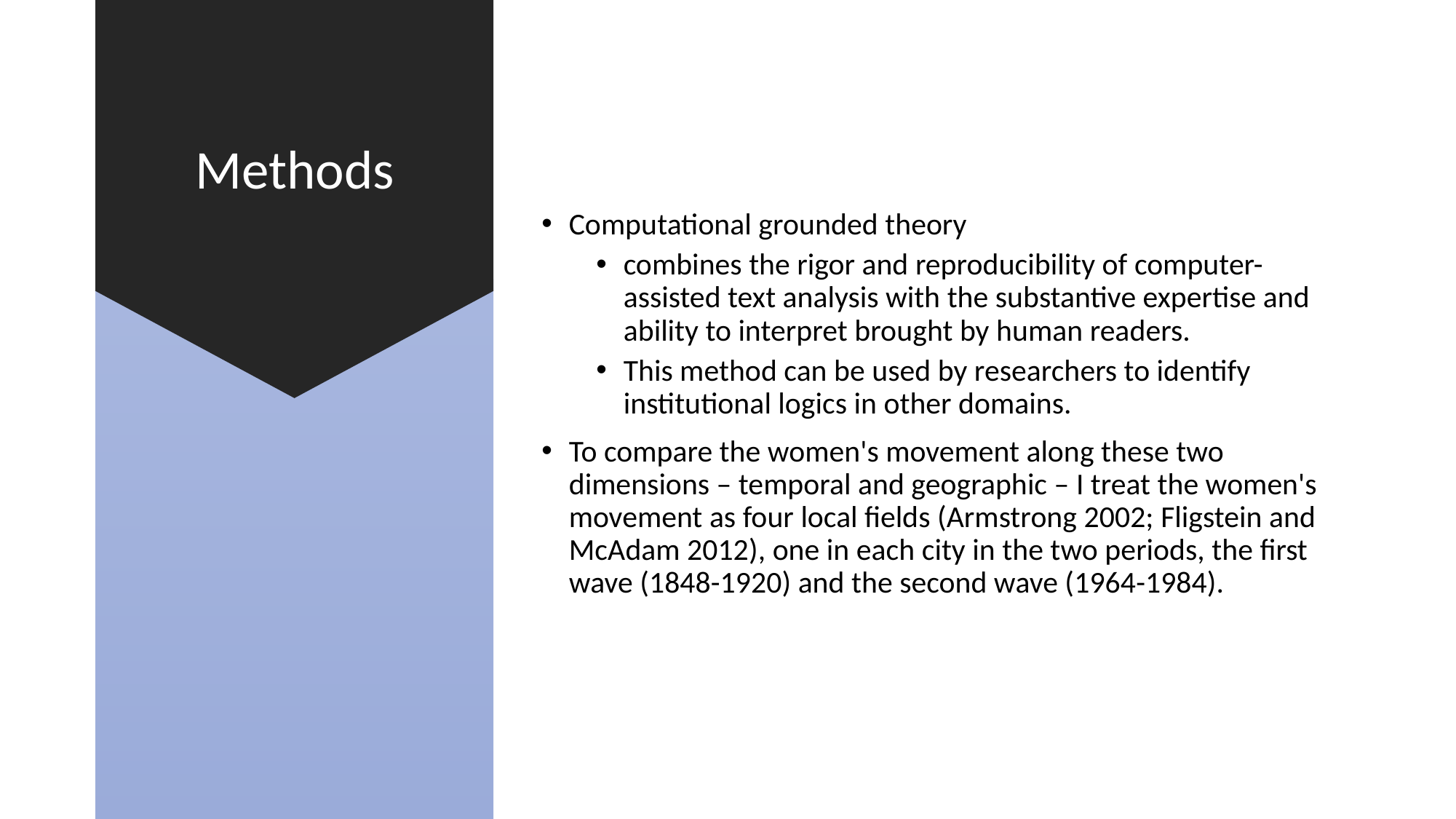

# Methods
Computational grounded theory
combines the rigor and reproducibility of computer-assisted text analysis with the substantive expertise and ability to interpret brought by human readers.
This method can be used by researchers to identify institutional logics in other domains.
To compare the women's movement along these two dimensions – temporal and geographic – I treat the women's movement as four local fields (Armstrong 2002; Fligstein and McAdam 2012), one in each city in the two periods, the first wave (1848-1920) and the second wave (1964-1984).